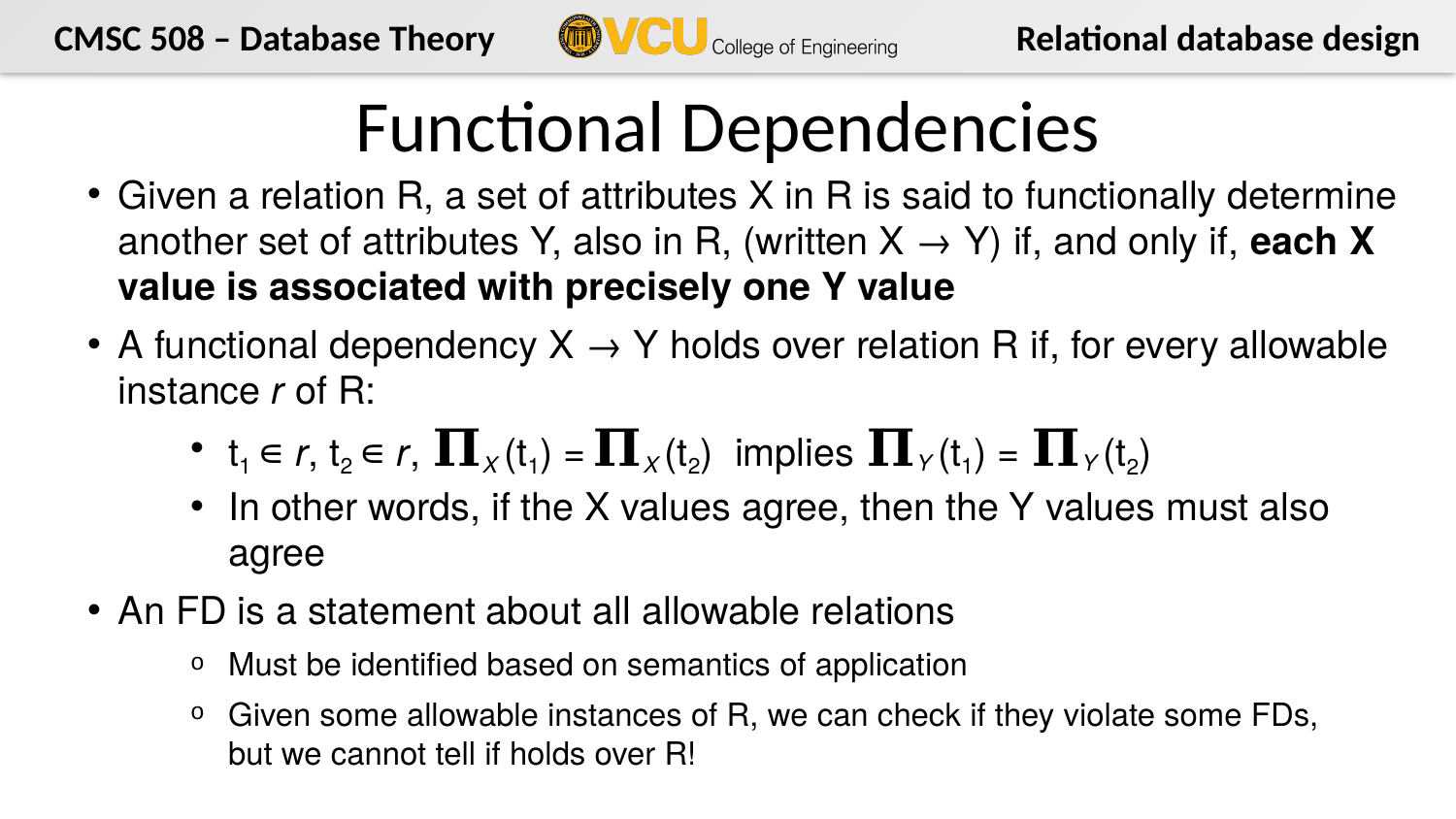

# Functional Dependencies
Given a relation R, a set of attributes X in R is said to functionally determine another set of attributes Y, also in R, (written X → Y) if, and only if, each X value is associated with precisely one Y value
A functional dependency X → Y holds over relation R if, for every allowable instance r of R:
t1 ∊ r, t2 ∊ r, 𝚷X (t1) = 𝚷X (t2)  implies 𝚷Y (t1) = 𝚷Y (t2)
In other words, if the X values agree, then the Y values must also agree
An FD is a statement about all allowable relations
Must be identified based on semantics of application
Given some allowable instances of R, we can check if they violate some FDs, but we cannot tell if holds over R!